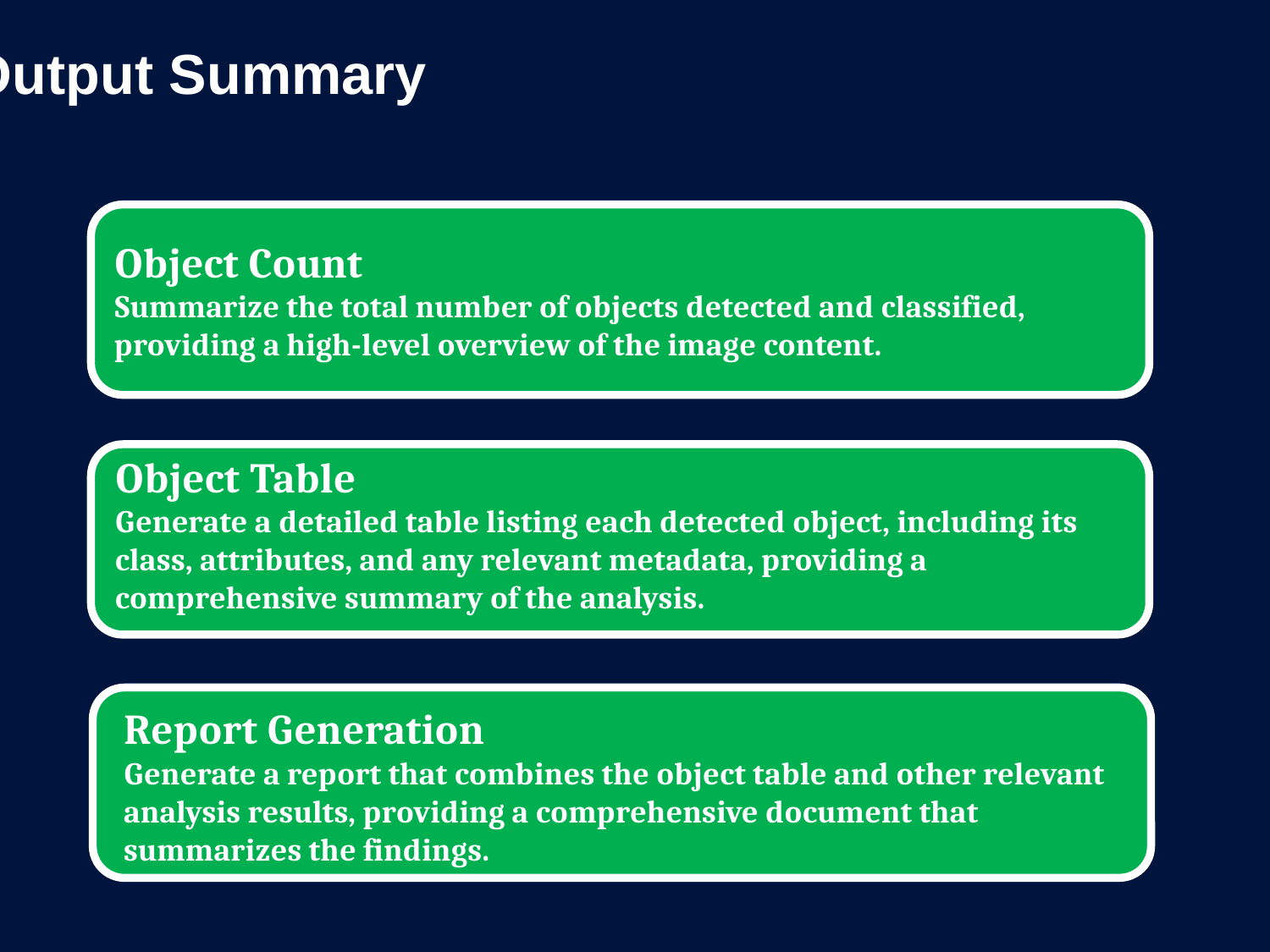

Output Summary

Object Count
Summarize the total number of objects detected and classified, providing a high-level overview of the image content.

Object Table
Generate a detailed table listing each detected object, including its class, attributes, and any relevant metadata, providing a comprehensive summary of the analysis.

Report Generation
Generate a report that combines the object table and other relevant analysis results, providing a comprehensive document that summarizes the findings.